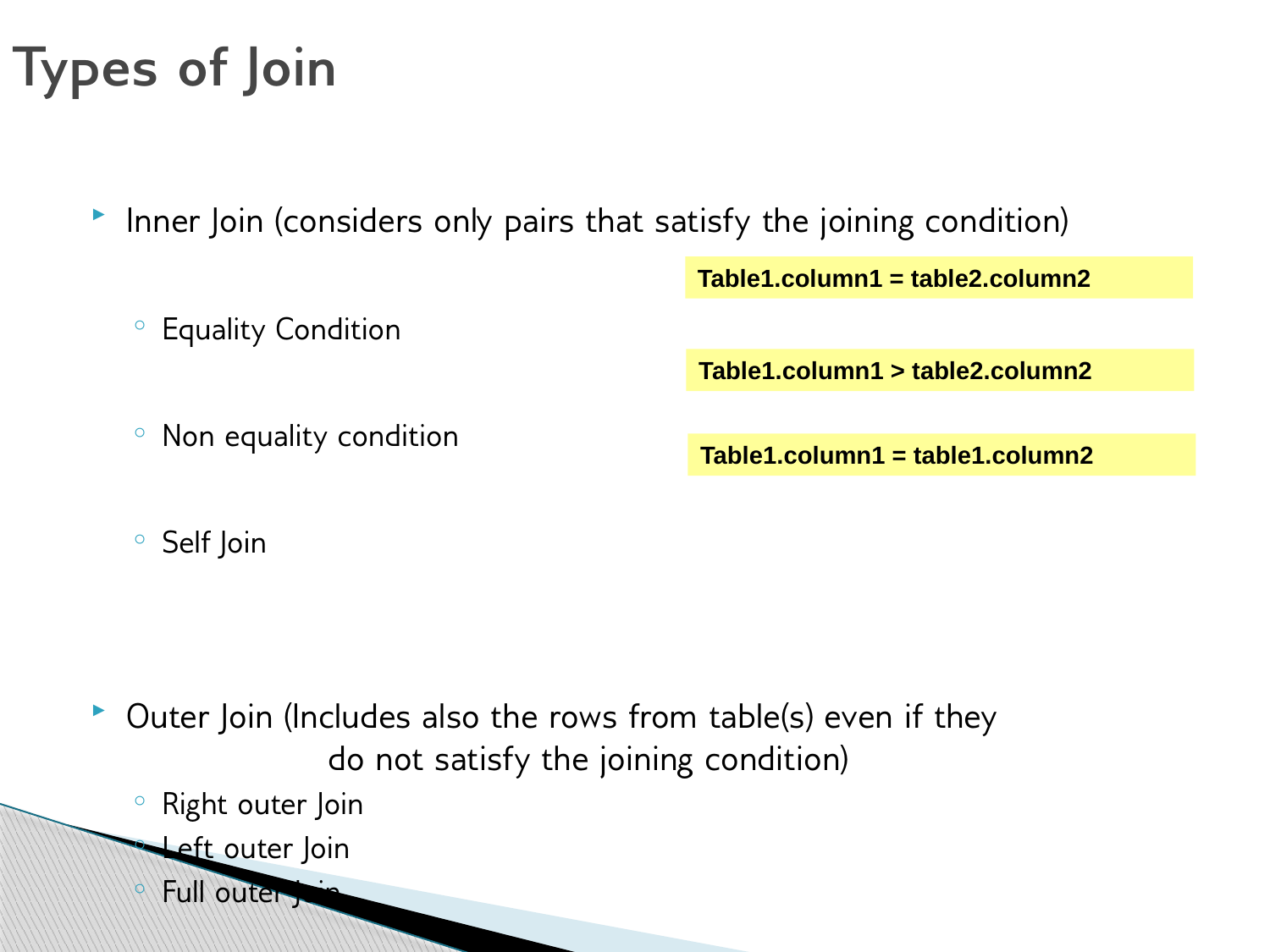

# Types of Join
Inner Join (considers only pairs that satisfy the joining condition)

Equality Condition

Non equality condition

Self Join

Outer Join (Includes also the rows from table(s) even if they                                      do not satisfy the joining condition)
Right outer Join
Left outer Join
Full outer Join
Table1.column1 = table2.column2
Table1.column1 > table2.column2
Table1.column1 = table1.column2